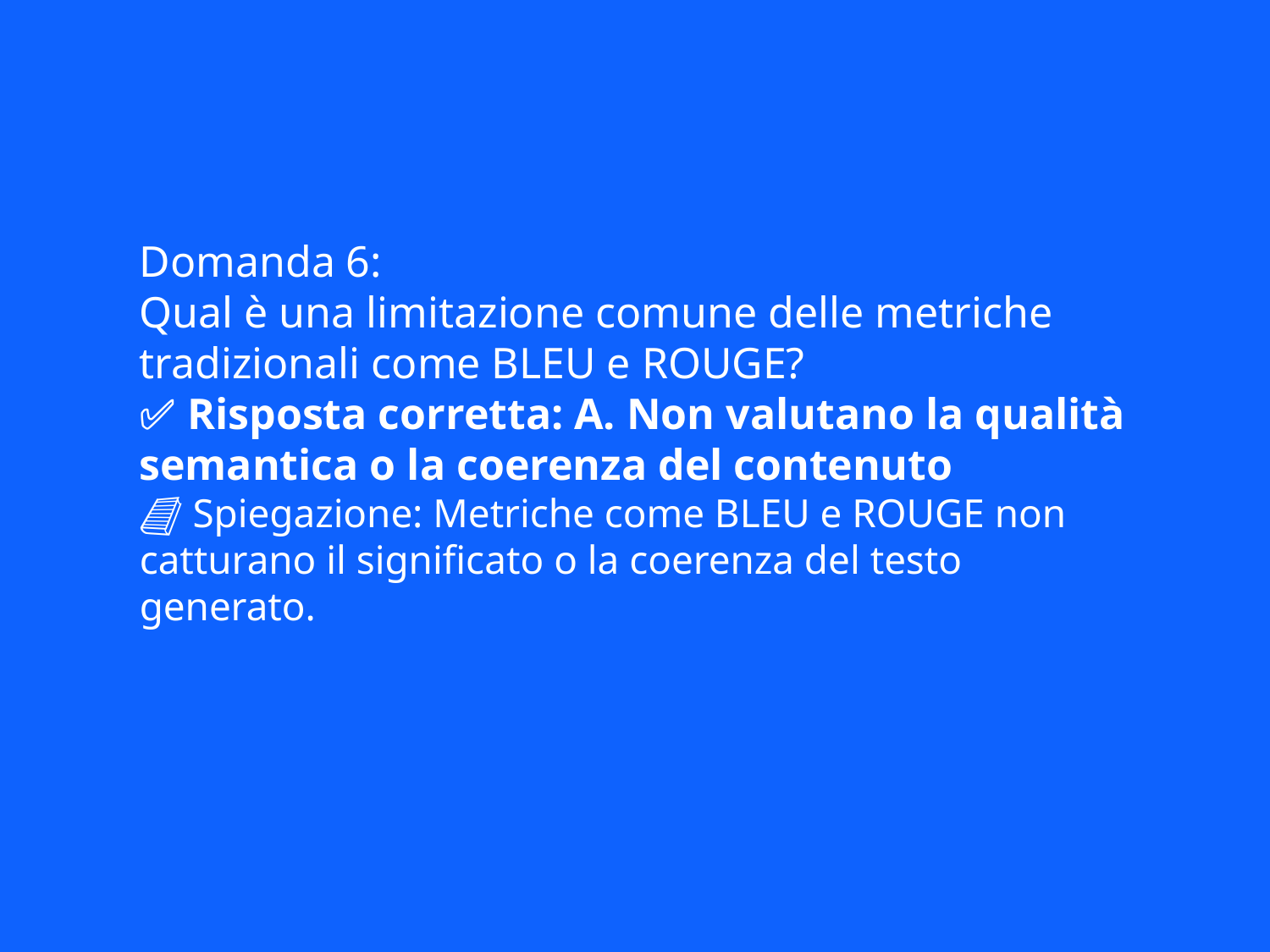

Domanda 6:
Qual è una limitazione comune delle metriche tradizionali come BLEU e ROUGE?
✅ Risposta corretta: A. Non valutano la qualità semantica o la coerenza del contenuto
📘 Spiegazione: Metriche come BLEU e ROUGE non catturano il significato o la coerenza del testo generato.